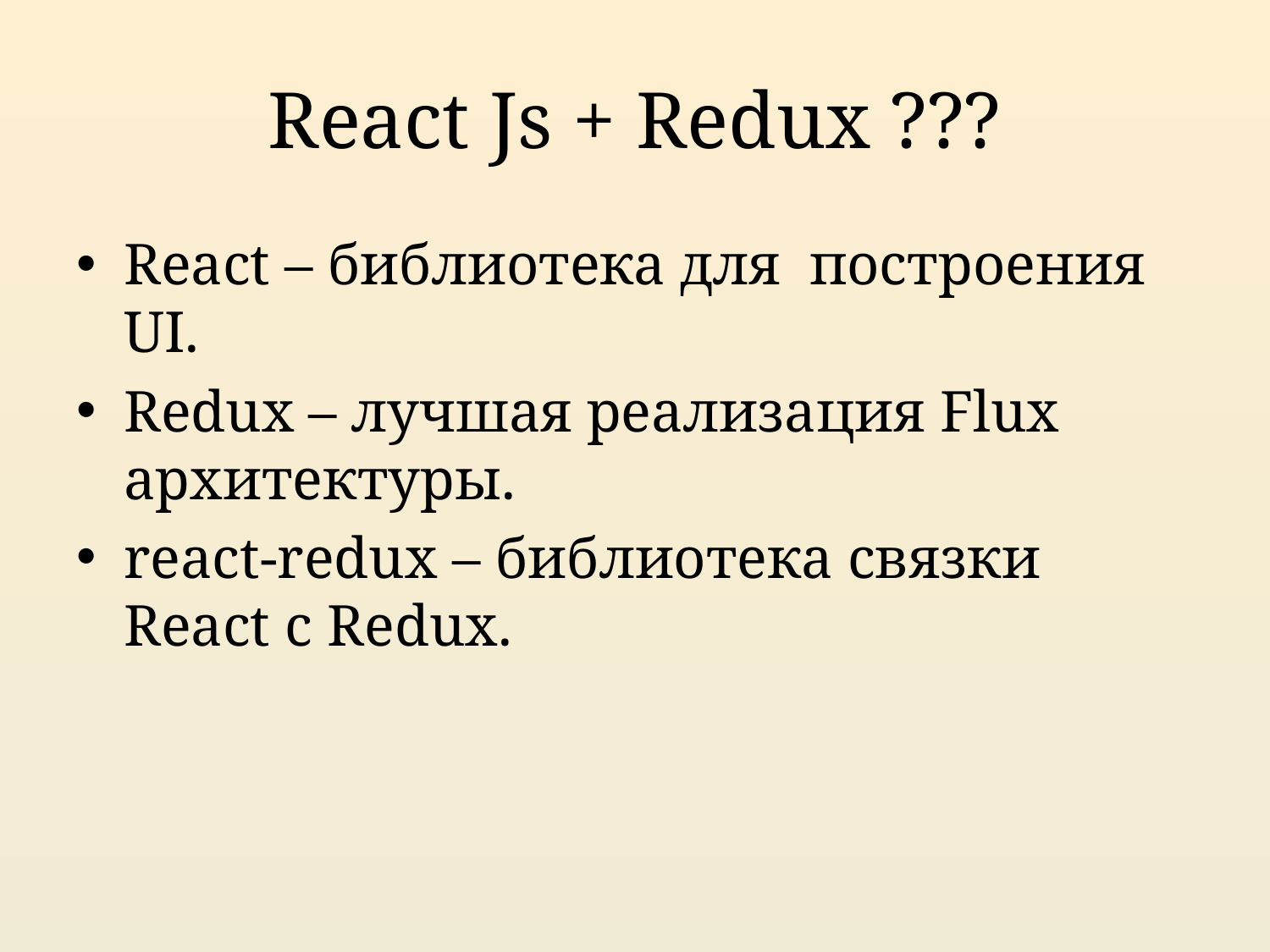

# React Js + Redux ???
React – библиотека для  построения UI.
Redux – лучшая реализация Flux архитектуры.
react-redux – библиотека связки React с Redux.